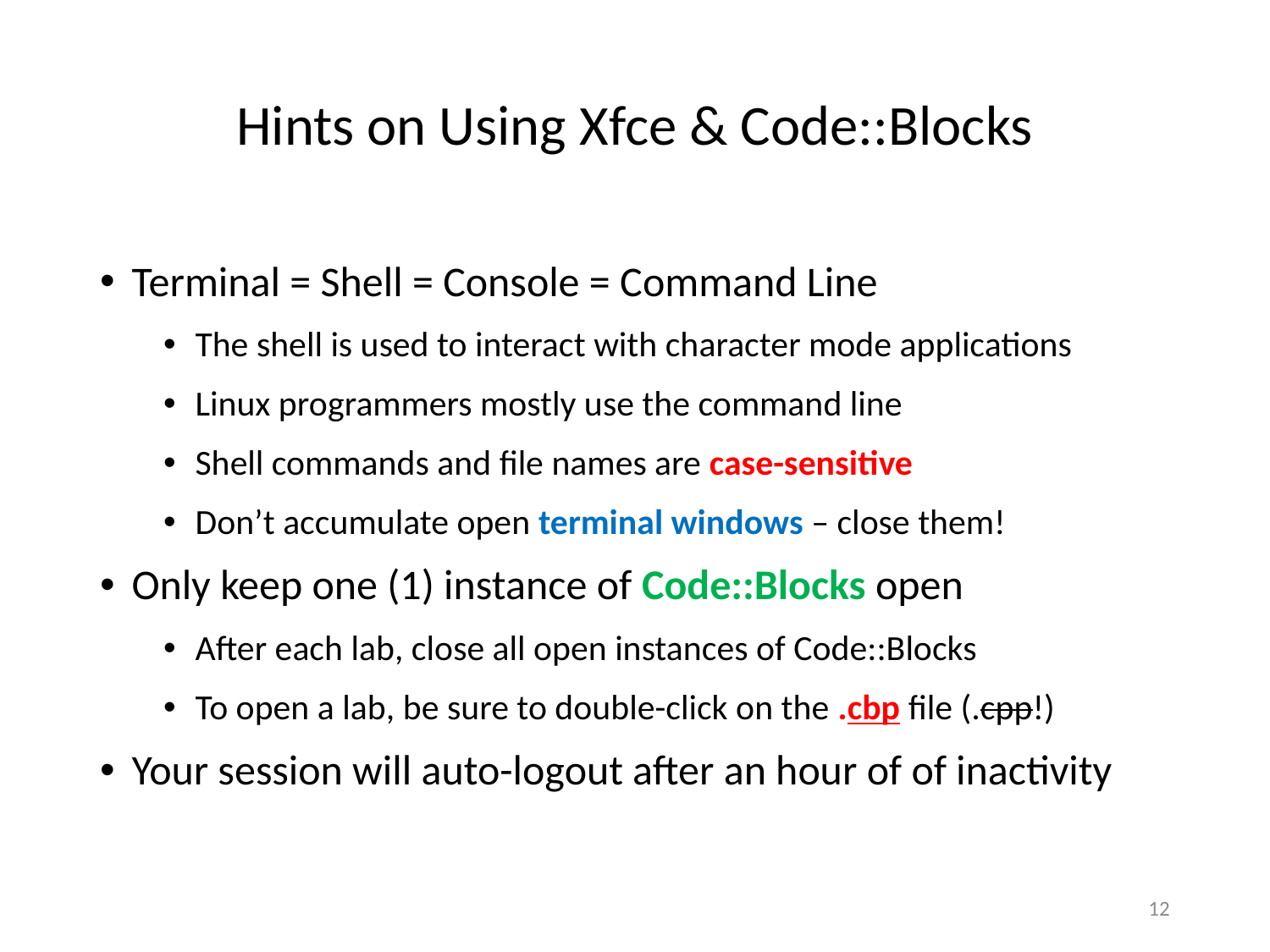

# Hints on Using Xfce & Code::Blocks
Terminal = Shell = Console = Command Line
The shell is used to interact with character mode applications
Linux programmers mostly use the command line
Shell commands and file names are case-sensitive
Don’t accumulate open terminal windows – close them!
Only keep one (1) instance of Code::Blocks open
After each lab, close all open instances of Code::Blocks
To open a lab, be sure to double-click on the .cbp file (.cpp!)
Your session will auto-logout after an hour of of inactivity

12